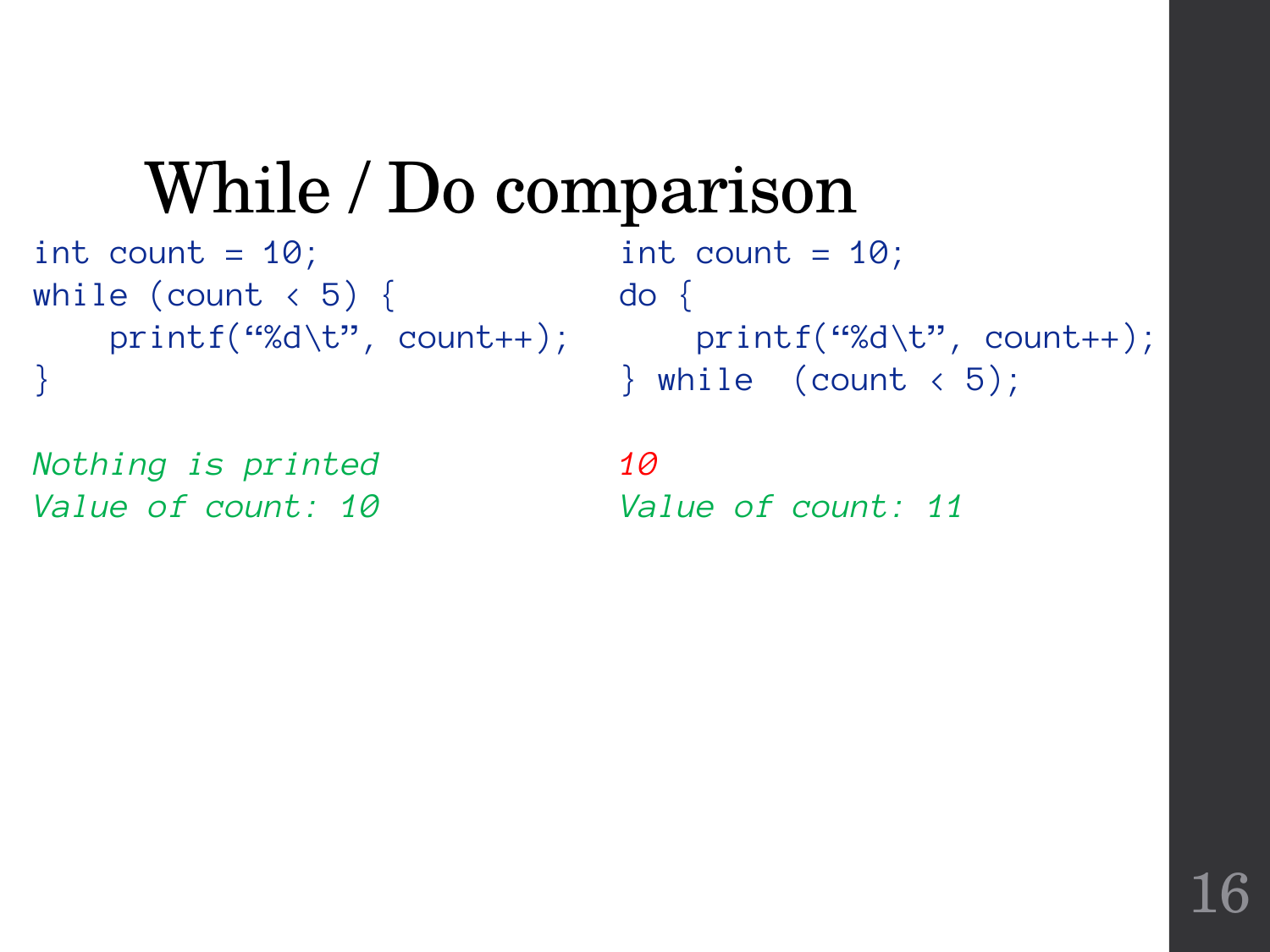

# While / Do comparison
int count = 10;
while (count < 5) {
    printf(“%d\t”, count++);
}

Nothing is printed
Value of count: 10
int count = 10;
do {
    printf(“%d\t”, count++);
} while  (count < 5);

10
Value of count: 11

16